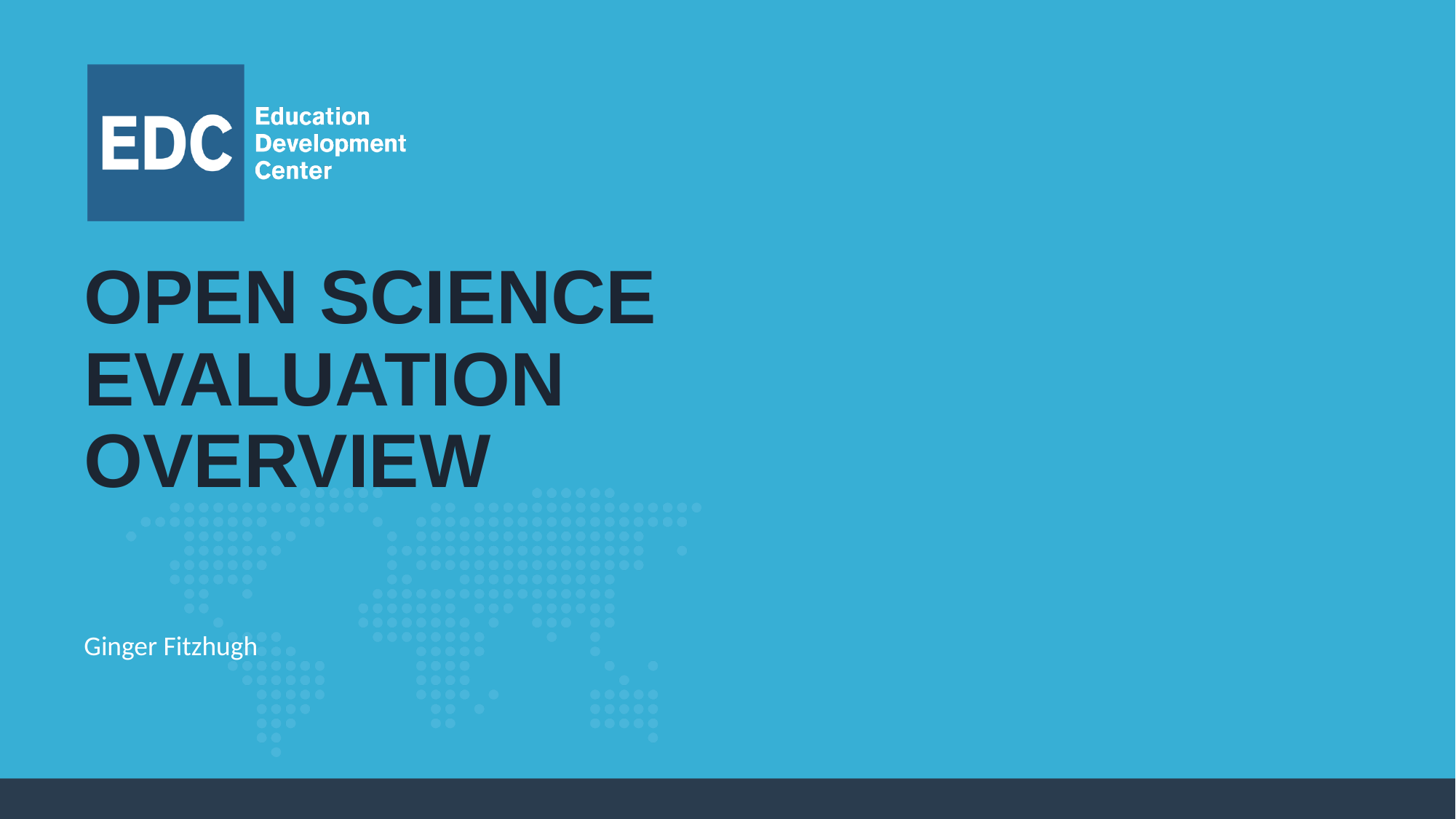

# Open Science Evaluation Overview
Ginger Fitzhugh